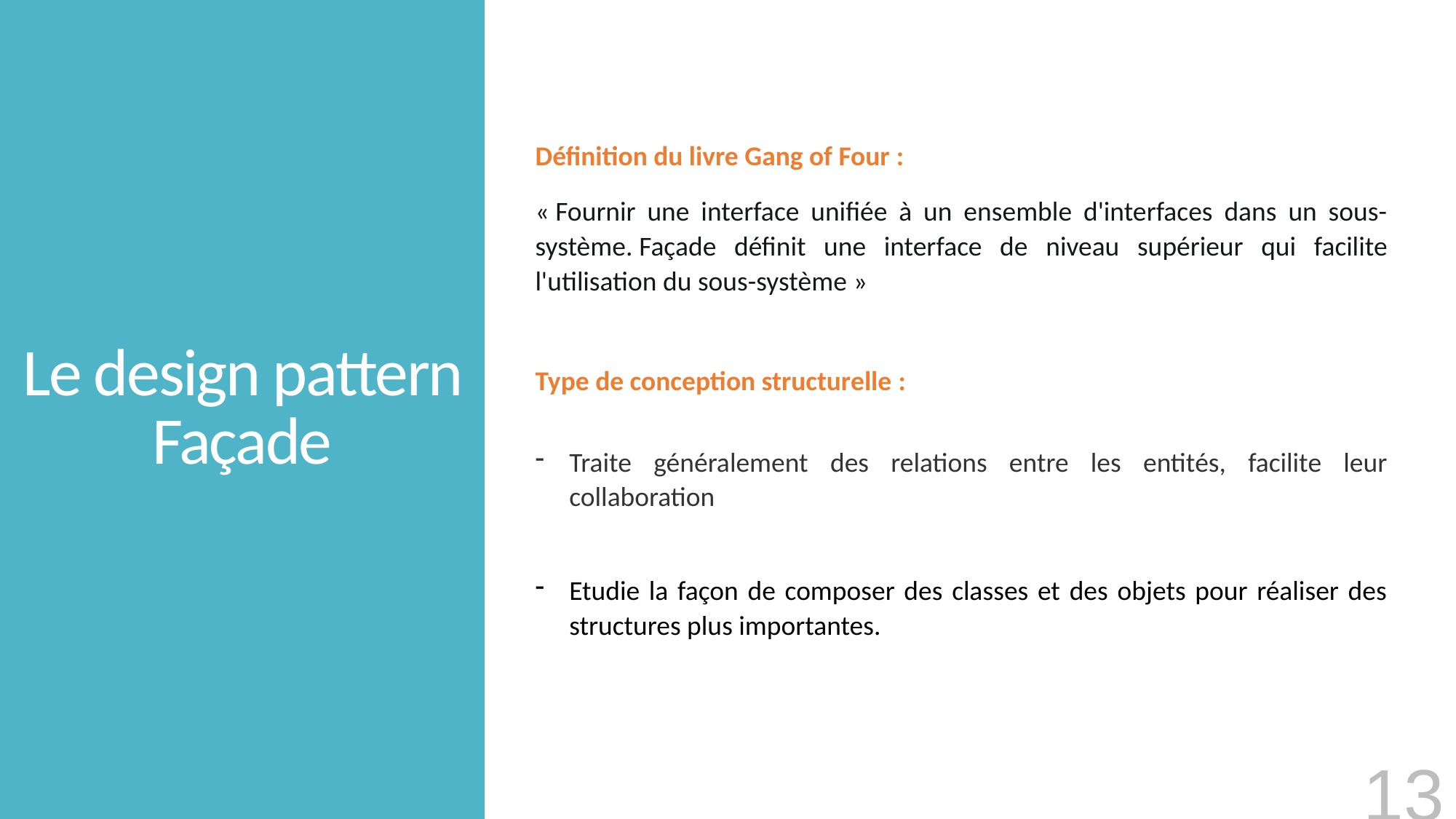

# Le design pattern Façade
Définition du livre Gang of Four :
« Fournir une interface unifiée à un ensemble d'interfaces dans un sous-système. Façade définit une interface de niveau supérieur qui facilite l'utilisation du sous-système »

Type de conception structurelle :

Traite généralement des relations entre les entités, facilite leur collaboration

Etudie la façon de composer des classes et des objets pour réaliser des structures plus importantes.

13